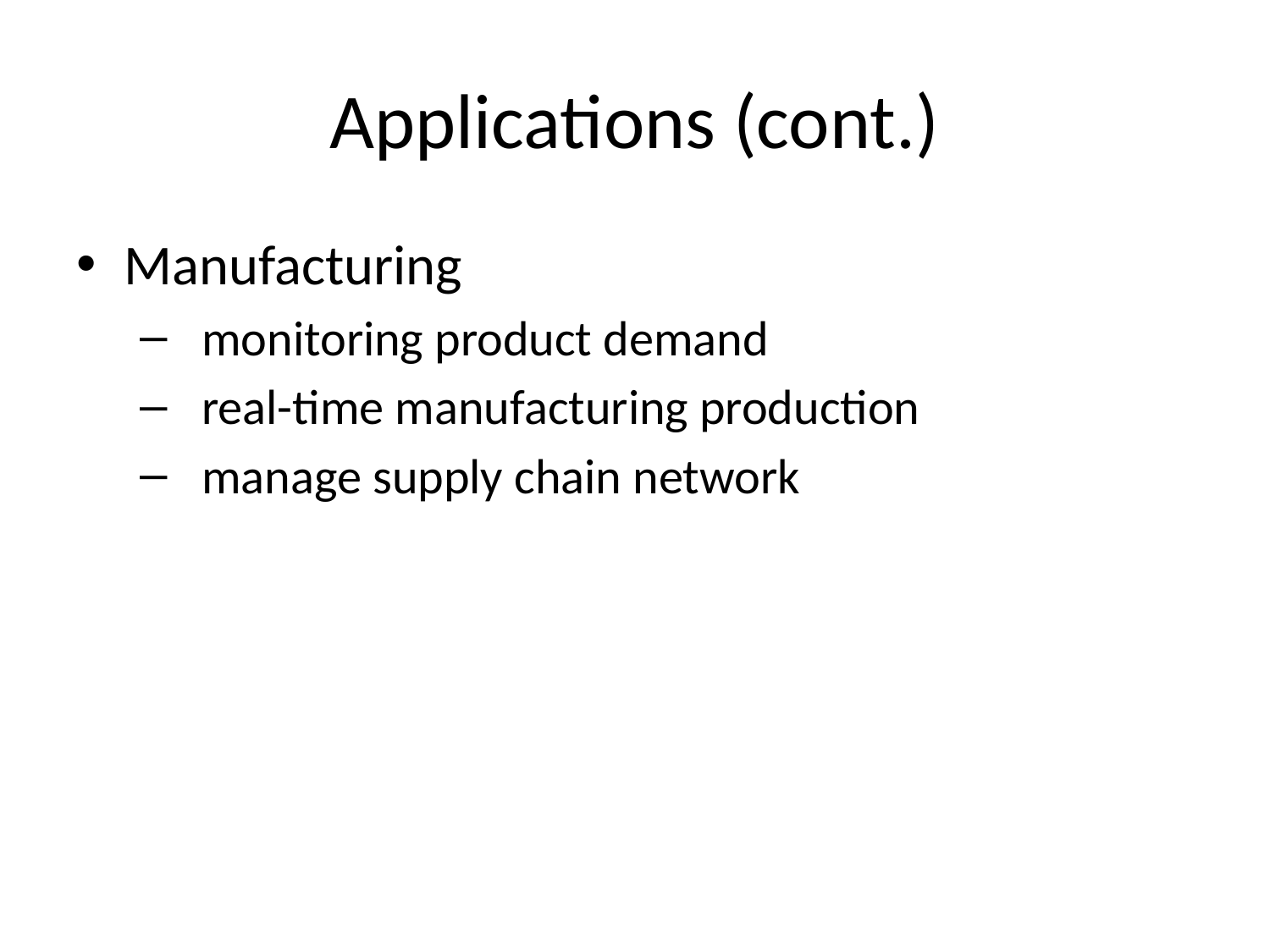

# Applications (cont.)
Manufacturing
  monitoring product demand
  real-time manufacturing production
  manage supply chain network